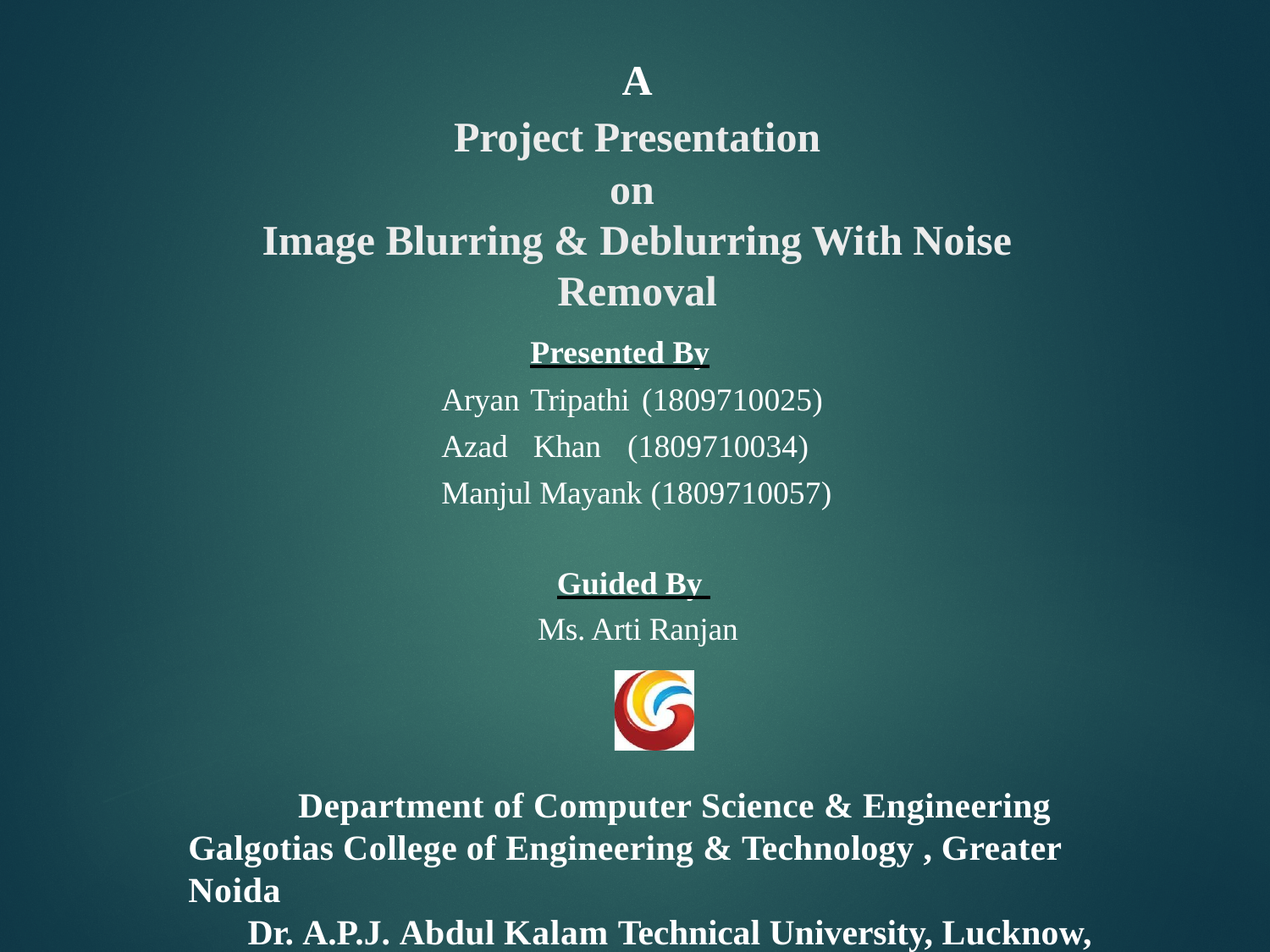

A
# Project Presentation
on
Image Blurring & Deblurring With Noise Removal
Presented By
Aryan Tripathi (1809710025)  Azad Khan (1809710034)  Manjul Mayank (1809710057)

Guided By
Ms. Arti Ranjan

Department of Computer Science & Engineering  Galgotias College of Engineering & Technology , Greater Noida
Dr. A.P.J. Abdul Kalam Technical University, Lucknow, Uttar Pradesh